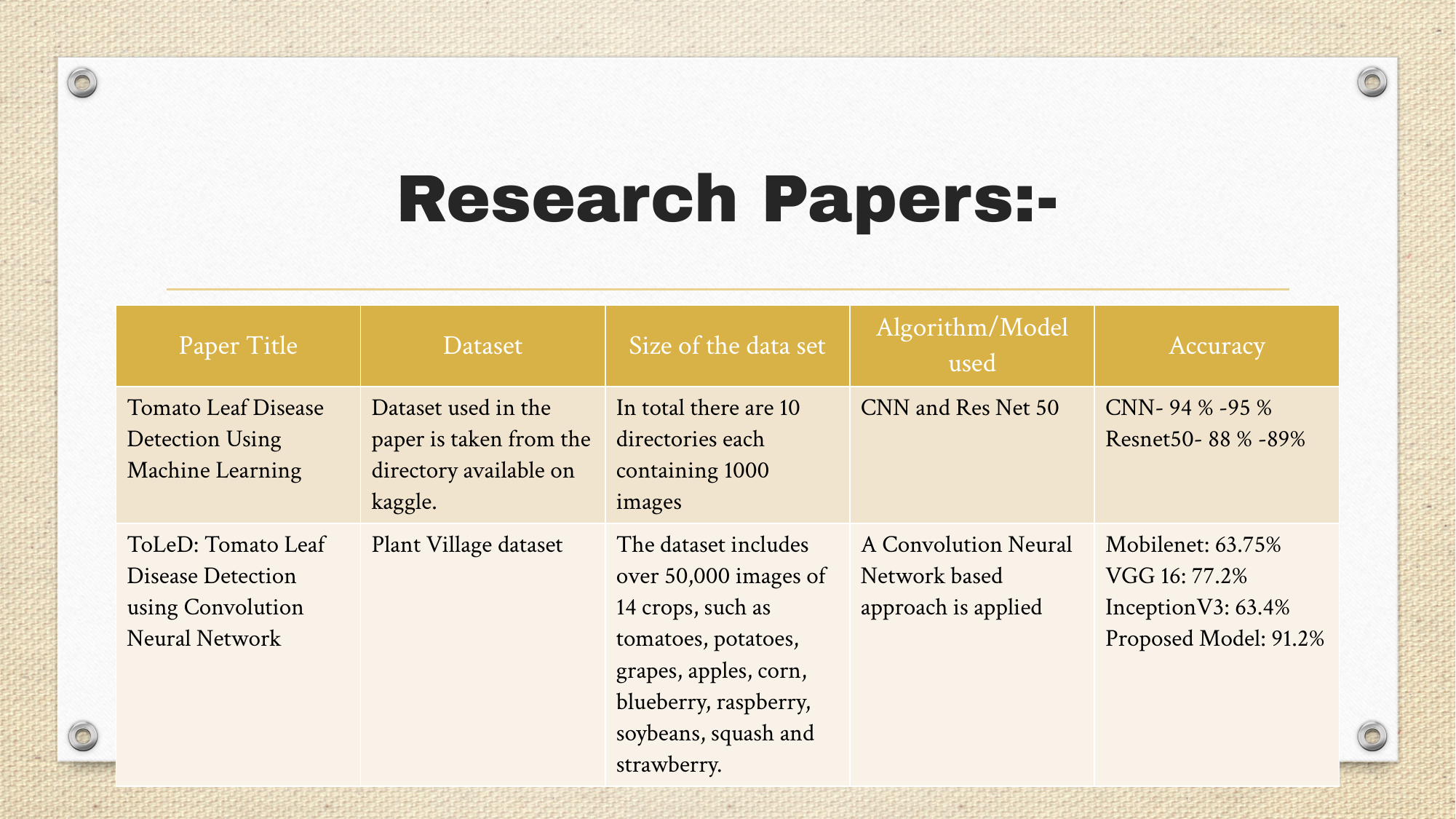

# Research Papers:-
| Paper Title | Dataset | Size of the data set | Algorithm/Model used | Accuracy |
| --- | --- | --- | --- | --- |
| Tomato Leaf Disease Detection Using Machine Learning | Dataset used in the paper is taken from the directory available on kaggle. | In total there are 10 directories each containing 1000 images | CNN and Res Net 50 | CNN- 94 % -95 % Resnet50- 88 % -89% |
| ToLeD: Tomato Leaf Disease Detection using Convolution Neural Network | Plant Village dataset | The dataset includes over 50,000 images of 14 crops, such as tomatoes, potatoes, grapes, apples, corn, blueberry, raspberry, soybeans, squash and strawberry. | A Convolution Neural Network based approach is applied | Mobilenet: 63.75%  VGG 16: 77.2%  InceptionV3: 63.4%  Proposed Model: 91.2% |